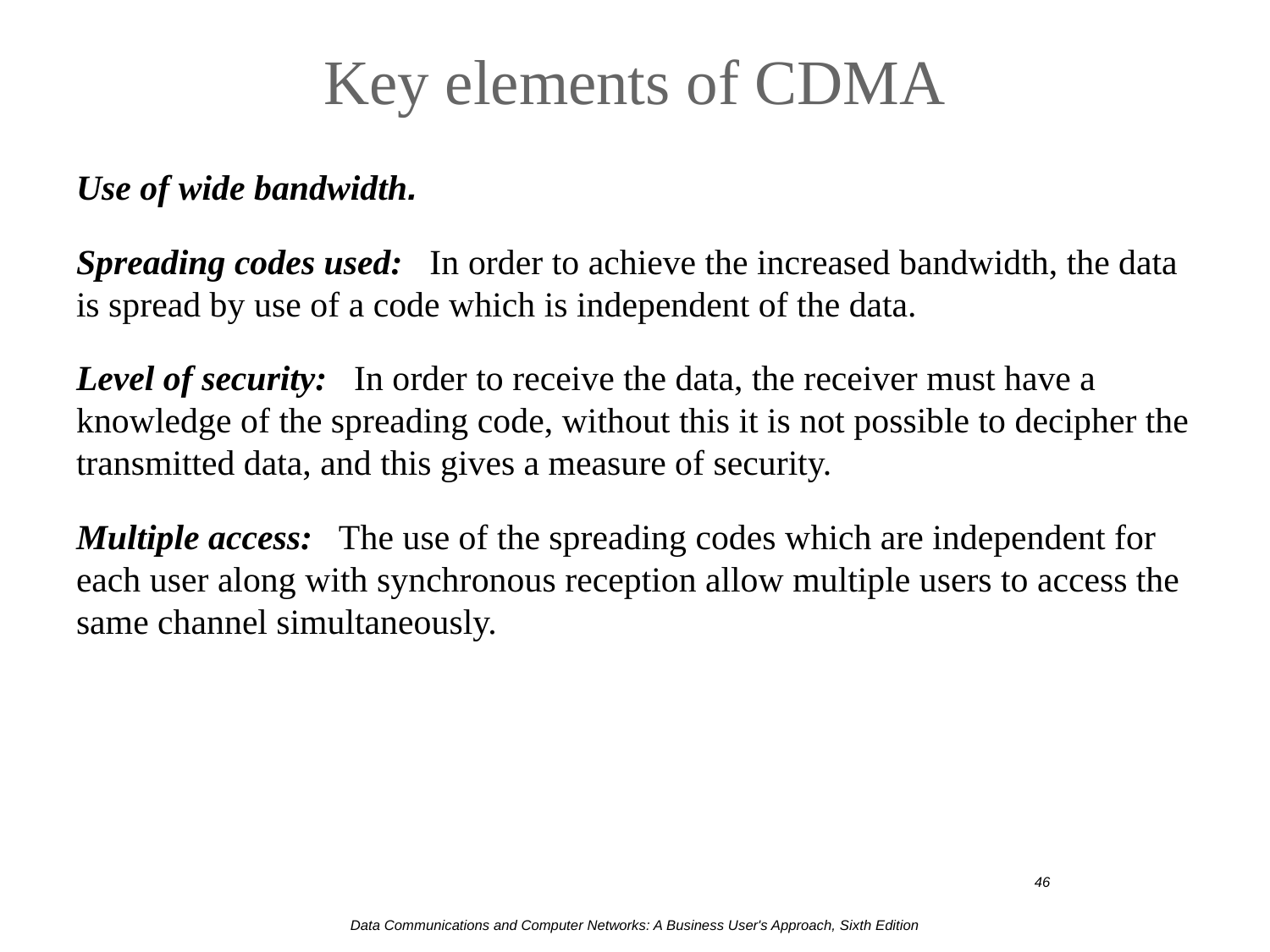

# Key elements of CDMA
Use of wide bandwidth.
Spreading codes used:   In order to achieve the increased bandwidth, the data is spread by use of a code which is independent of the data.
Level of security:   In order to receive the data, the receiver must have a knowledge of the spreading code, without this it is not possible to decipher the transmitted data, and this gives a measure of security.
Multiple access:   The use of the spreading codes which are independent for each user along with synchronous reception allow multiple users to access the same channel simultaneously.
Data Communications and Computer Networks: A Business User's Approach, Sixth Edition
46